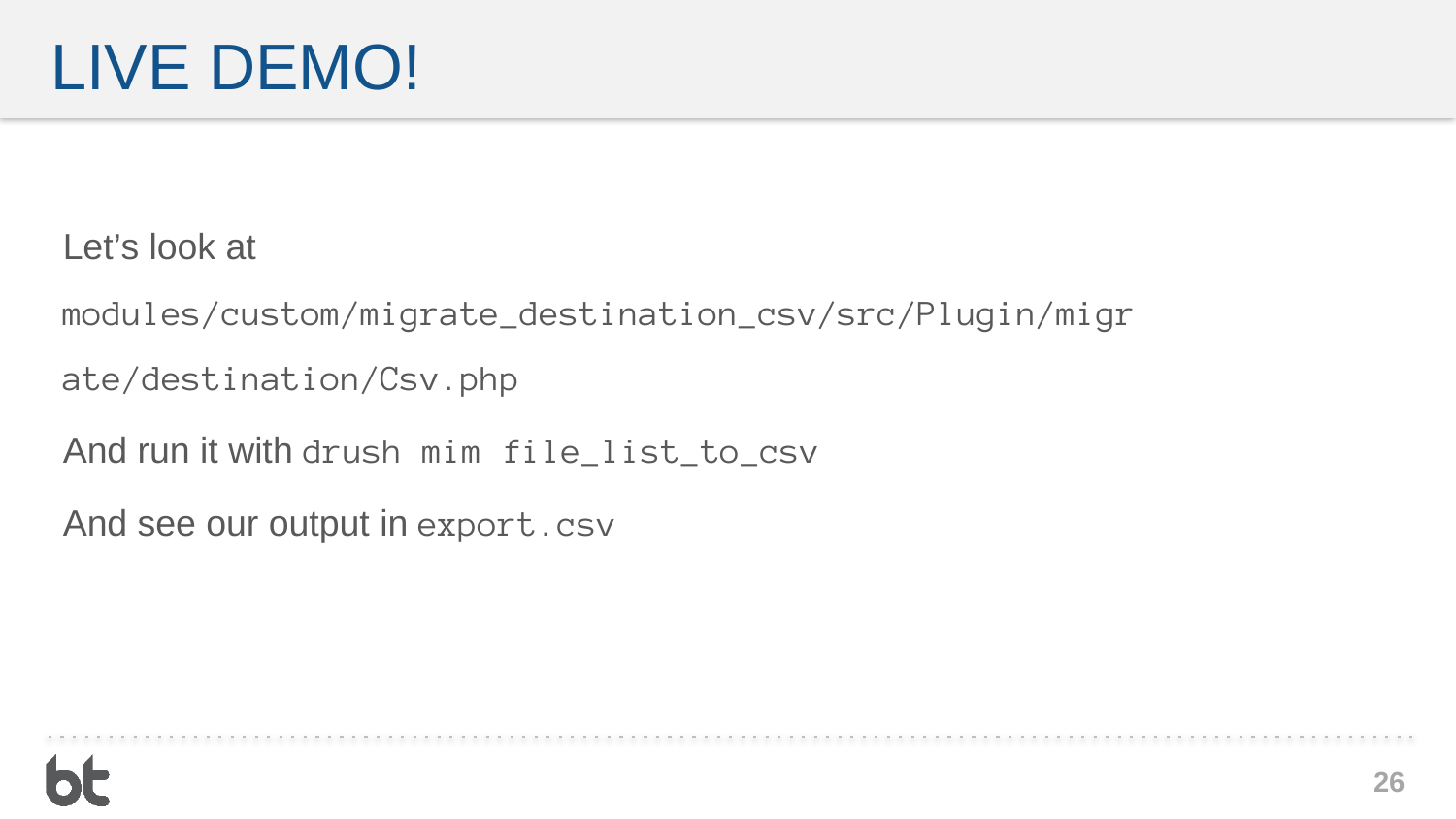

# Live demo!
Let’s look at modules/custom/migrate_destination_csv/src/Plugin/migrate/destination/Csv.php
And run it with drush mim file_list_to_csv
And see our output in export.csv
26